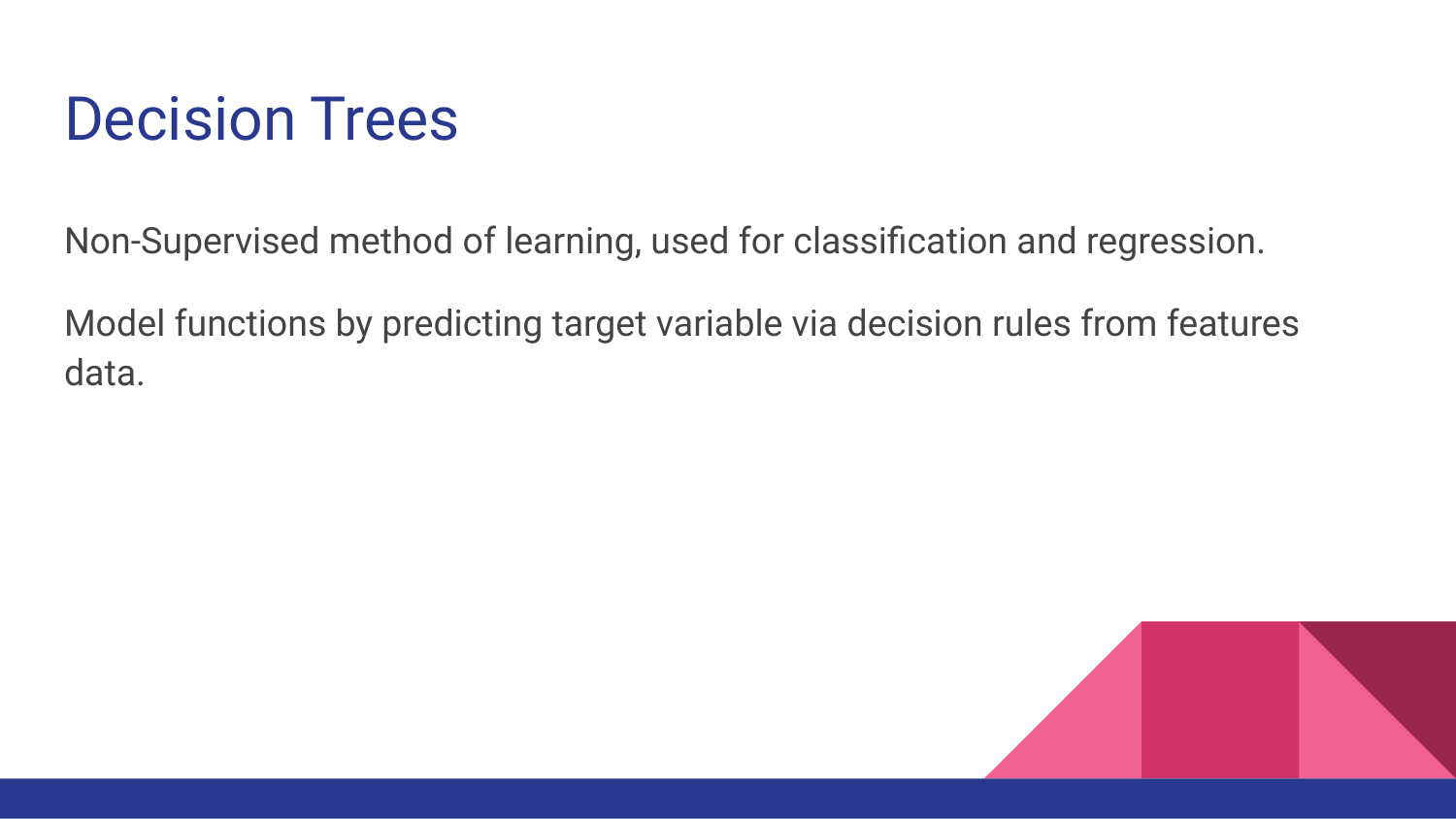

# Decision Trees
Non-Supervised method of learning, used for classification and regression.
Model functions by predicting target variable via decision rules from features data.